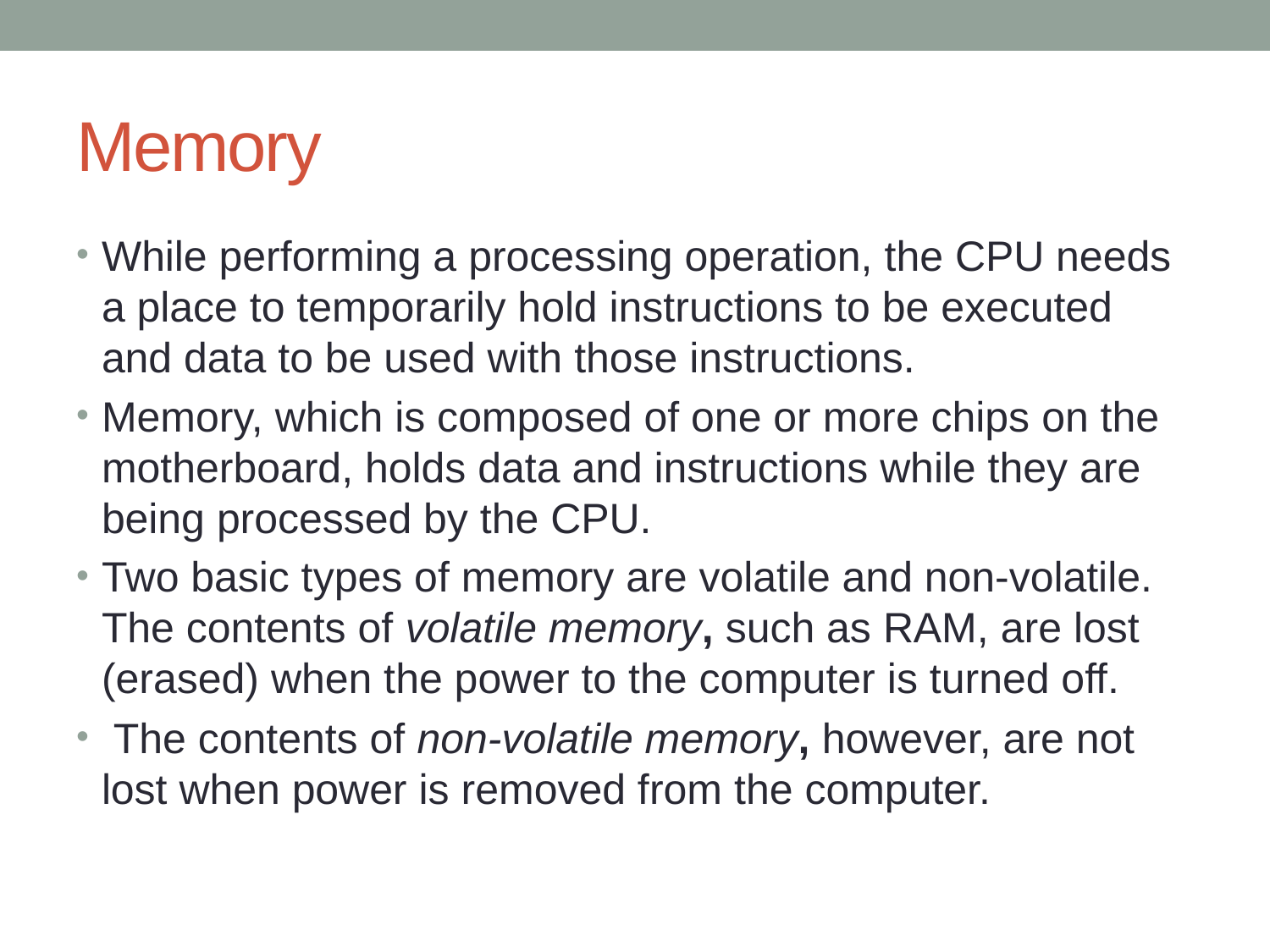

# Memory
While performing a processing operation, the CPU needs a place to temporarily hold instructions to be executed and data to be used with those instructions.
Memory, which is composed of one or more chips on the motherboard, holds data and instructions while they are being processed by the CPU.
Two basic types of memory are volatile and non-volatile. The contents of volatile memory, such as RAM, are lost (erased) when the power to the computer is turned off.
 The contents of non-volatile memory, however, are not lost when power is removed from the computer.